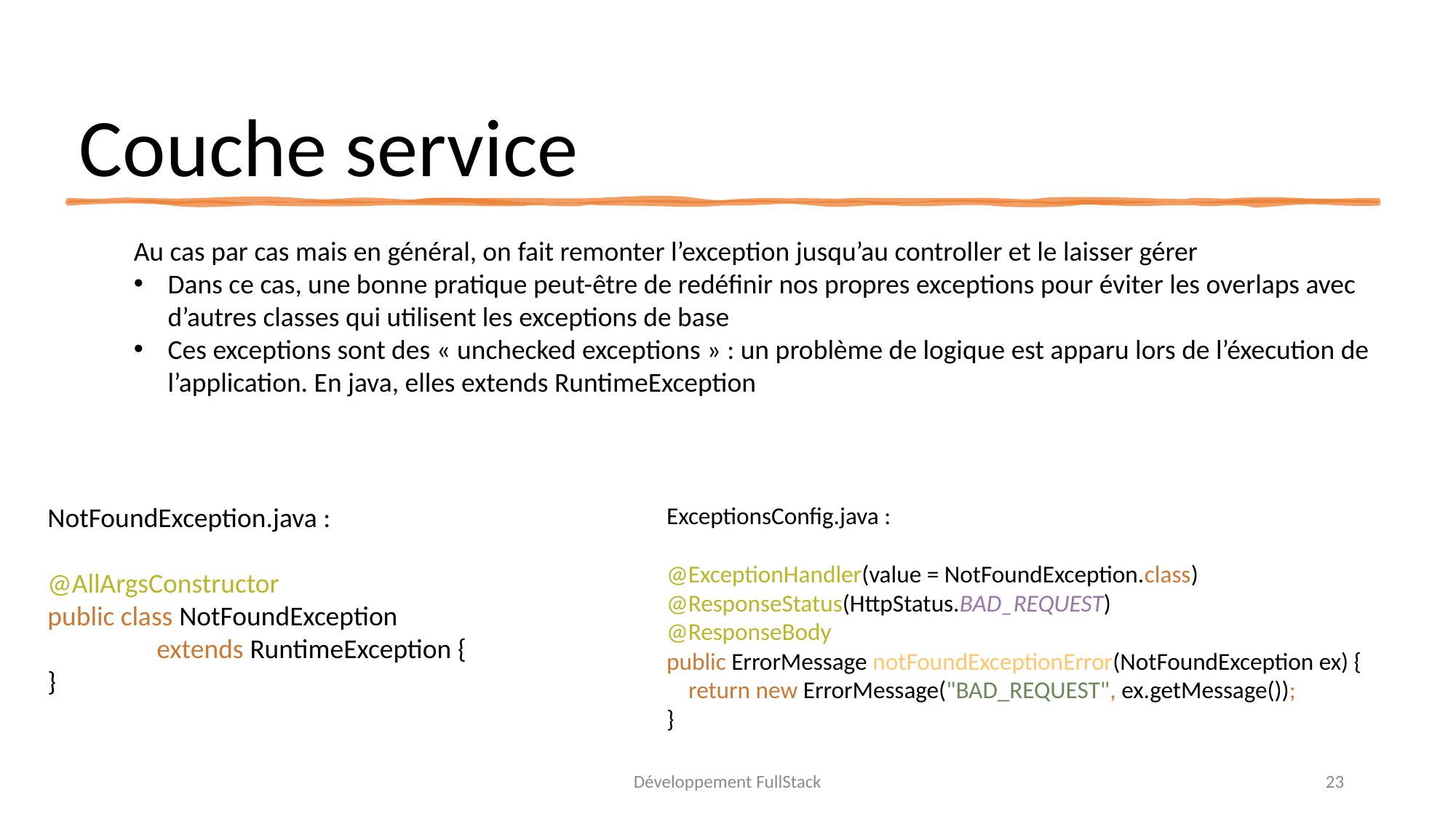

# Couche service

Au cas par cas mais en général, on fait remonter l’exception jusqu’au controller et le laisser gérer
Dans ce cas, une bonne pratique peut-être de redéfinir nos propres exceptions pour éviter les overlaps avec d’autres classes qui utilisent les exceptions de base
Ces exceptions sont des « unchecked exceptions » : un problème de logique est apparu lors de l’éxecution de l’application. En java, elles extends RuntimeException

NotFoundException.java :

@AllArgsConstructor
public class NotFoundException
	extends RuntimeException {
}
ExceptionsConfig.java :

@ExceptionHandler(value = NotFoundException.class)
@ResponseStatus(HttpStatus.BAD_REQUEST)
@ResponseBody
public ErrorMessage notFoundExceptionError(NotFoundException ex) {
    return new ErrorMessage("BAD_REQUEST", ex.getMessage());
}
Développement FullStack
23